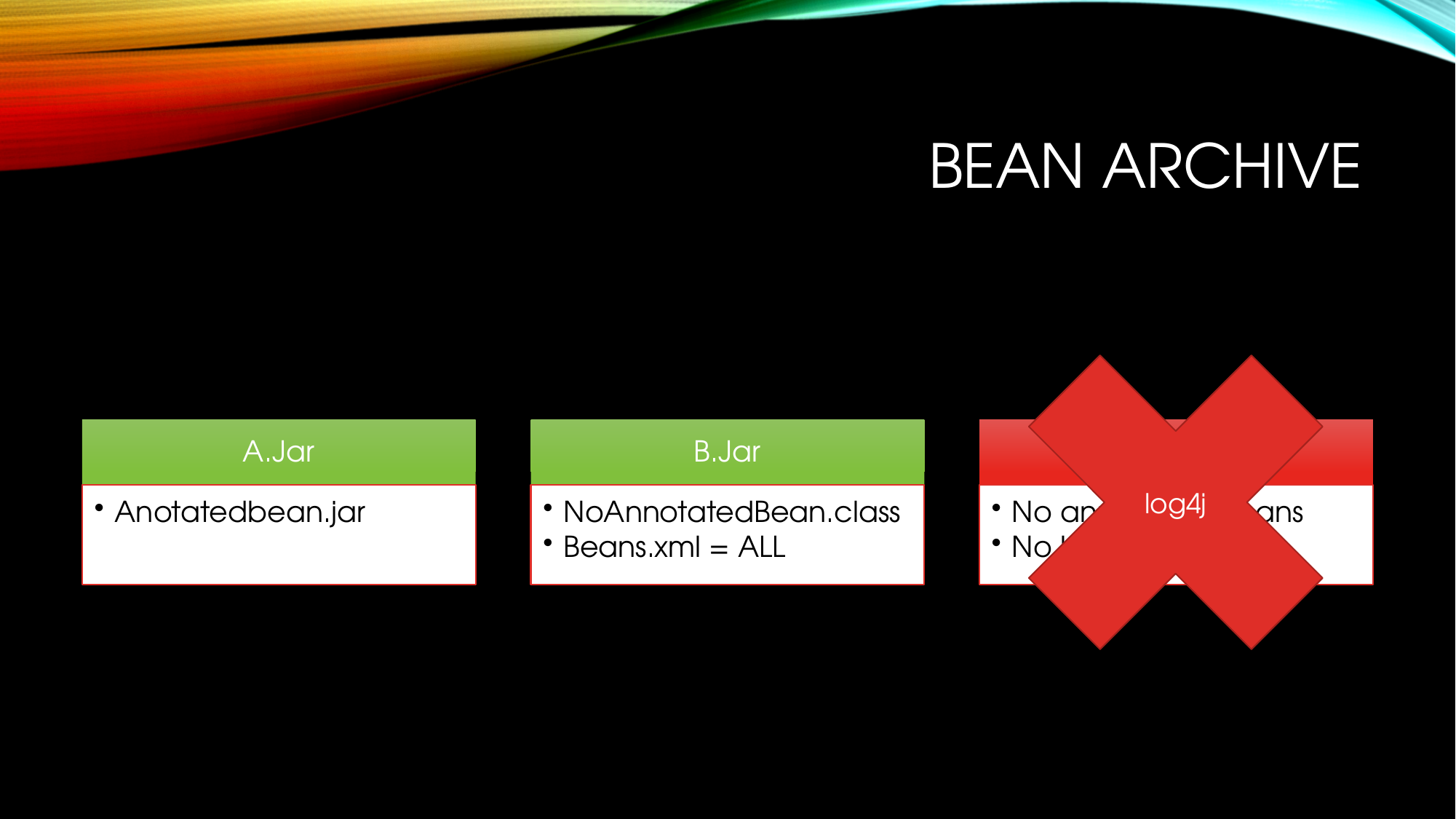

# Bean ARCHIVE
A.Jar
Anotatedbean.jar
B.Jar
NoAnnotatedBean.class
Beans.xml = ALL
log4j.Jar
No annotated beans
No bean.xml
log4j